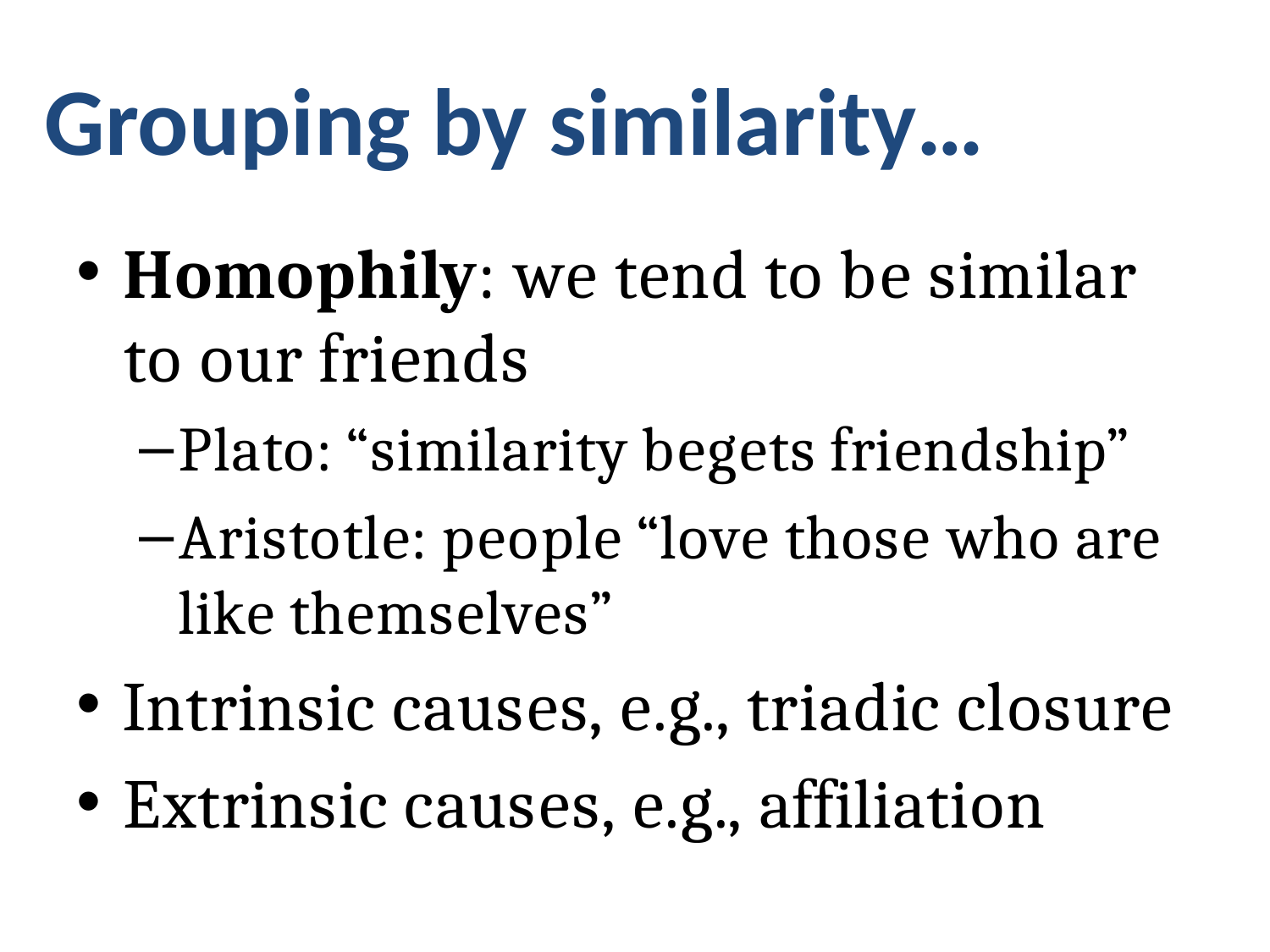

# Grouping by similarity…
Homophily: we tend to be similar to our friends
Plato: “similarity begets friendship”
Aristotle: people “love those who are like themselves”
Intrinsic causes, e.g., triadic closure
Extrinsic causes, e.g., affiliation